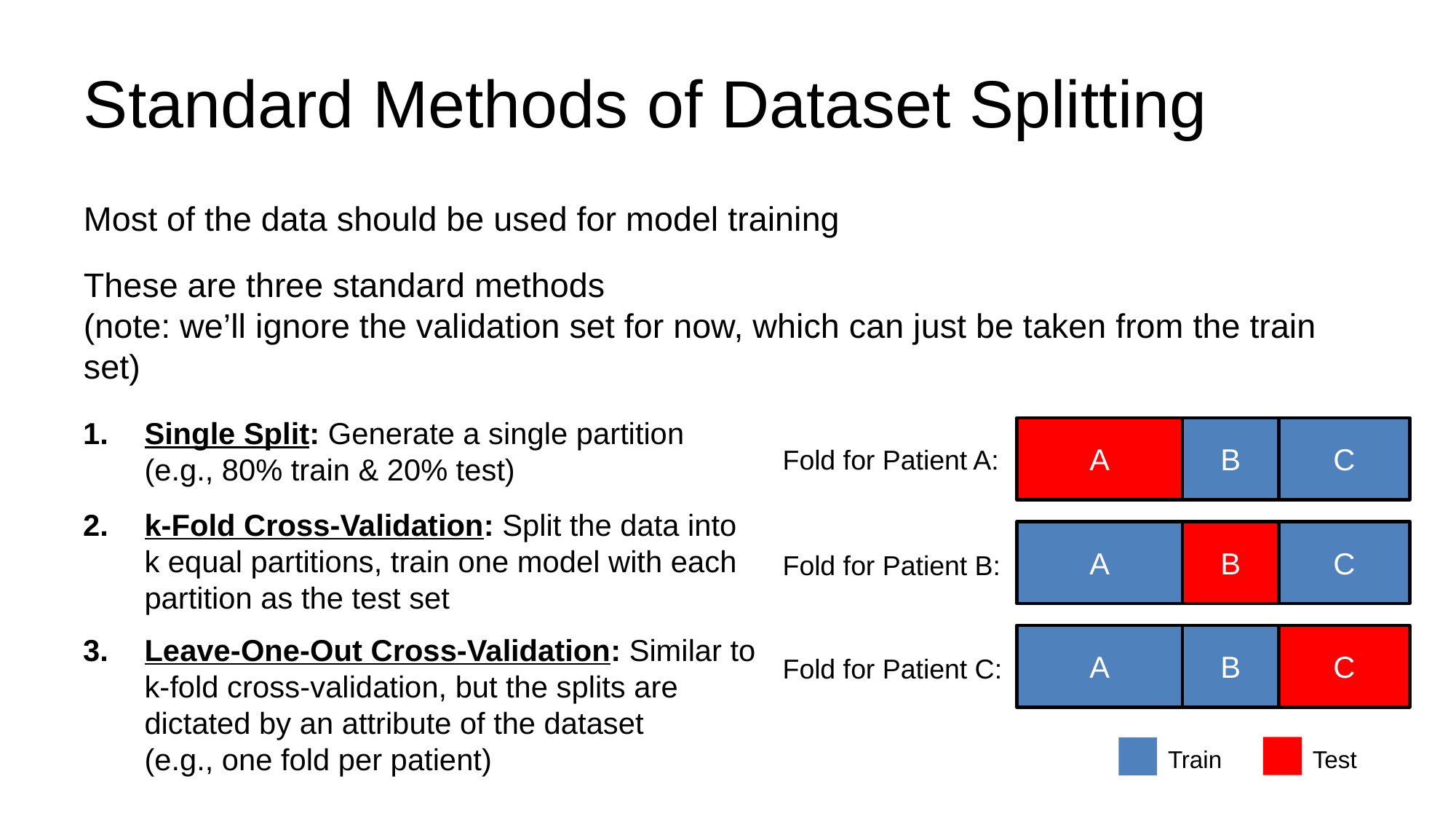

# Standard Methods of Dataset Splitting
Most of the data should be used for model training
These are three standard methods
(note: we’ll ignore the validation set for now, which can just be taken from the train set)
Single Split: Generate a single partition
(e.g., 80% train & 20% test)
A
B
C
Fold for Patient A:
k-Fold Cross-Validation: Split the data into
k equal partitions, train one model with each partition as the test set
A
B
C
Fold for Patient B:
Leave-One-Out Cross-Validation: Similar to
k-fold cross-validation, but the splits are dictated by an attribute of the dataset
(e.g., one fold per patient)
A
B
C
Fold for Patient C:

Test

Train